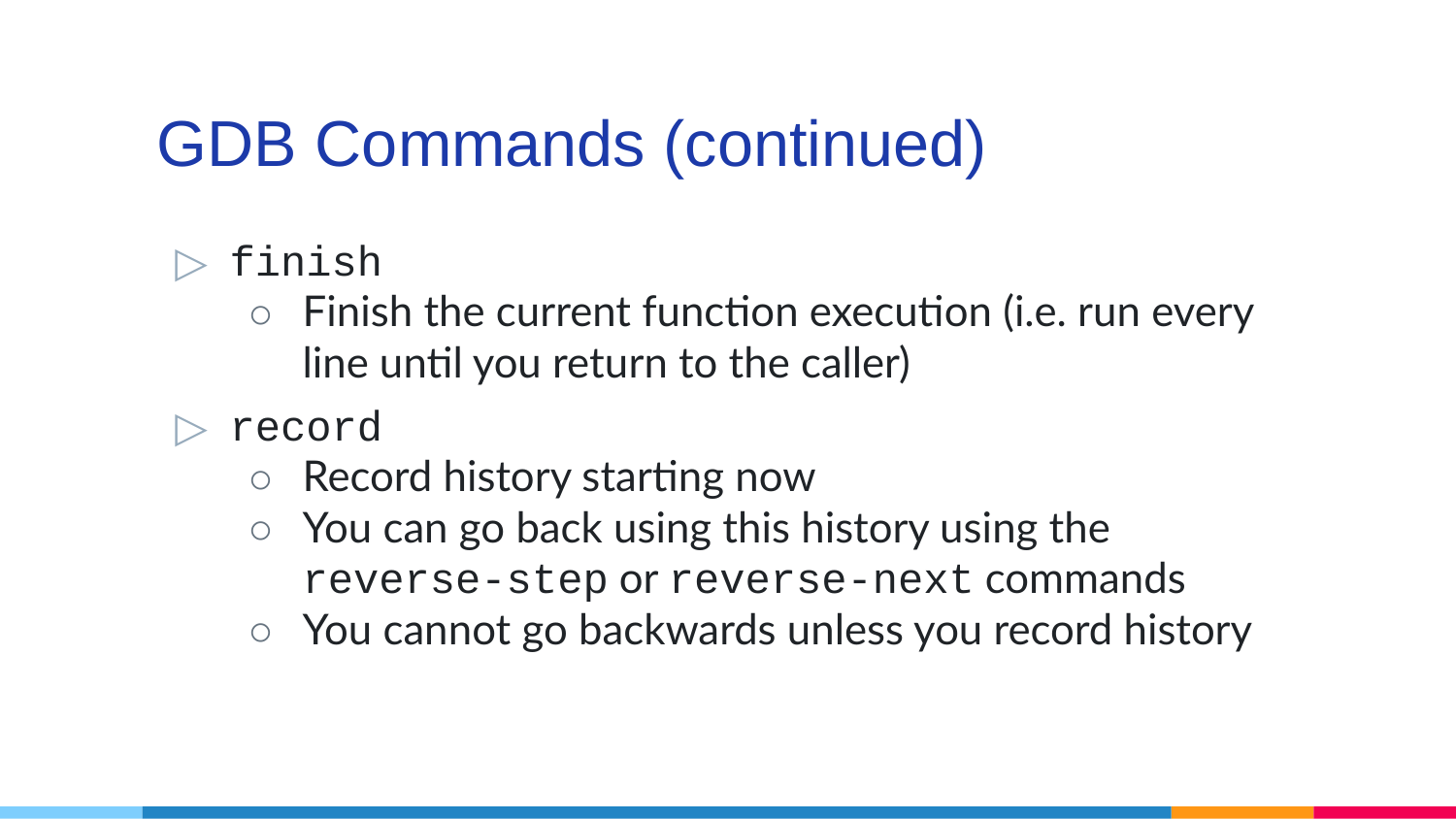

# GDB Commands (continued)
finish
Finish the current function execution (i.e. run every line until you return to the caller)
record
Record history starting now
You can go back using this history using the reverse-step or reverse-next commands
You cannot go backwards unless you record history